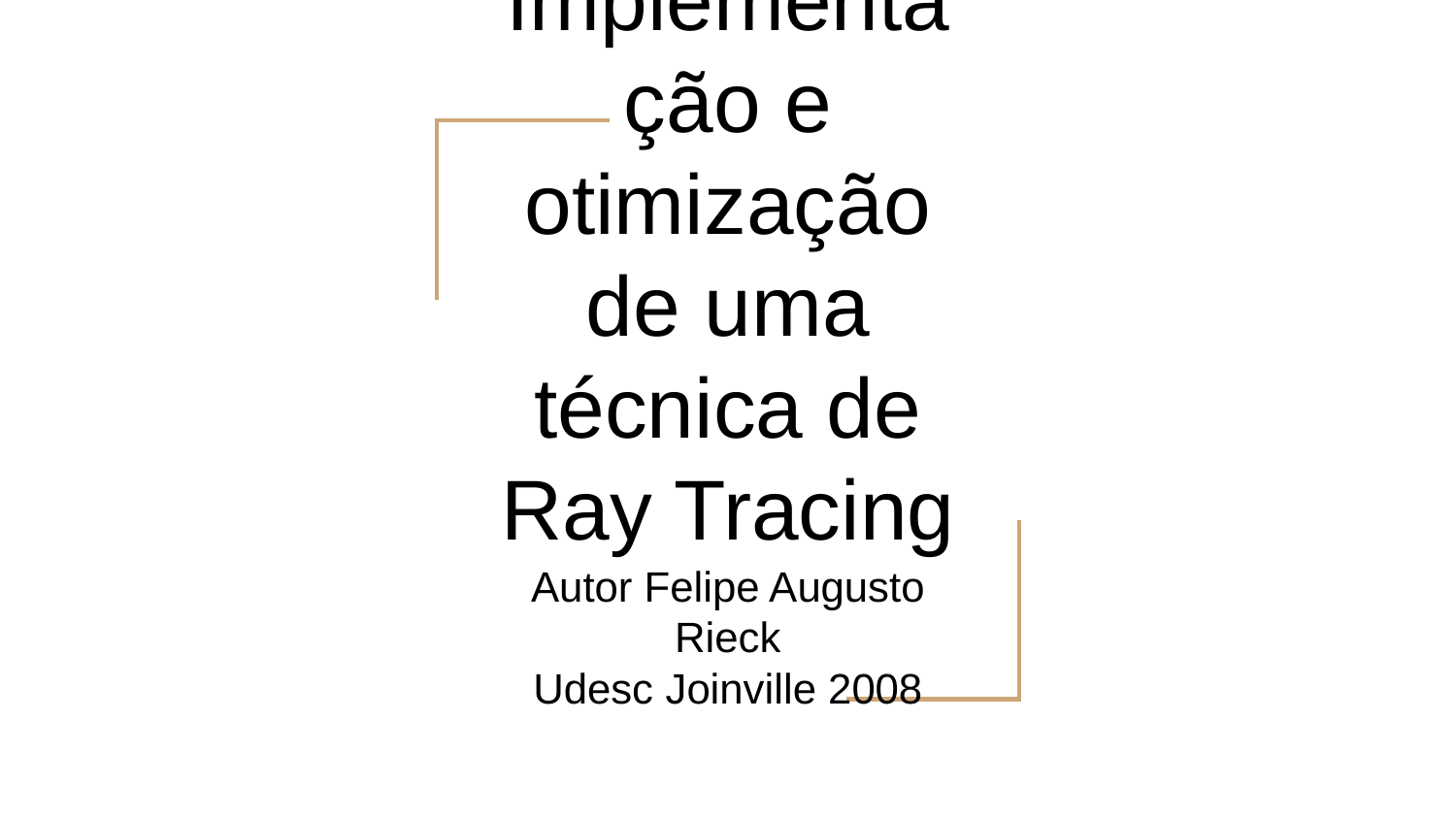

# Implementação e otimização de uma técnica de Ray Tracing
Autor Felipe Augusto Rieck
Udesc Joinville 2008